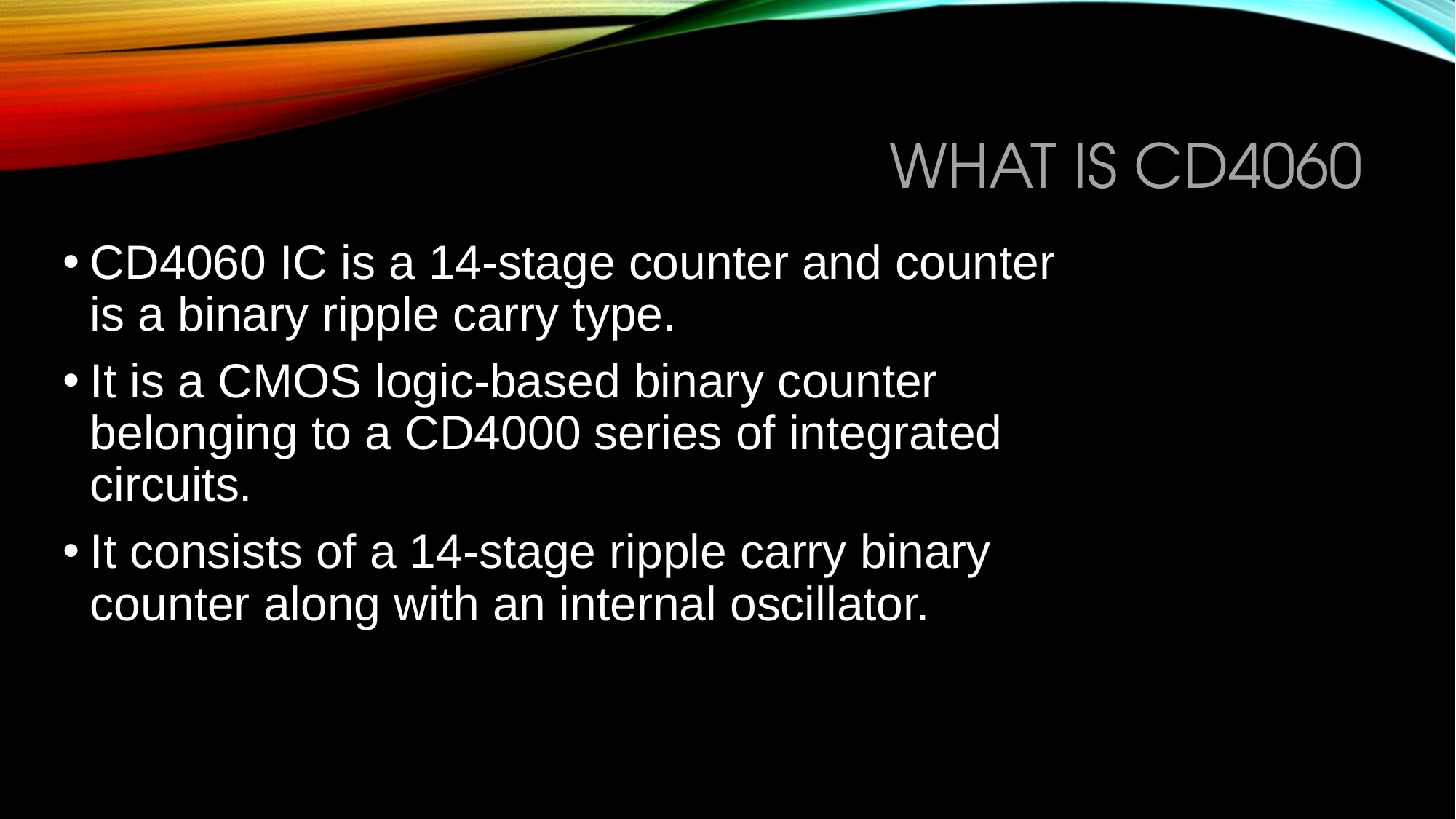

# WHAT IS CD4060

CD4060 IC is a 14-stage counter and counter is a binary ripple carry type.
It is a CMOS logic-based binary counter belonging to a CD4000 series of integrated circuits.
It consists of a 14-stage ripple carry binary counter along with an internal oscillator.